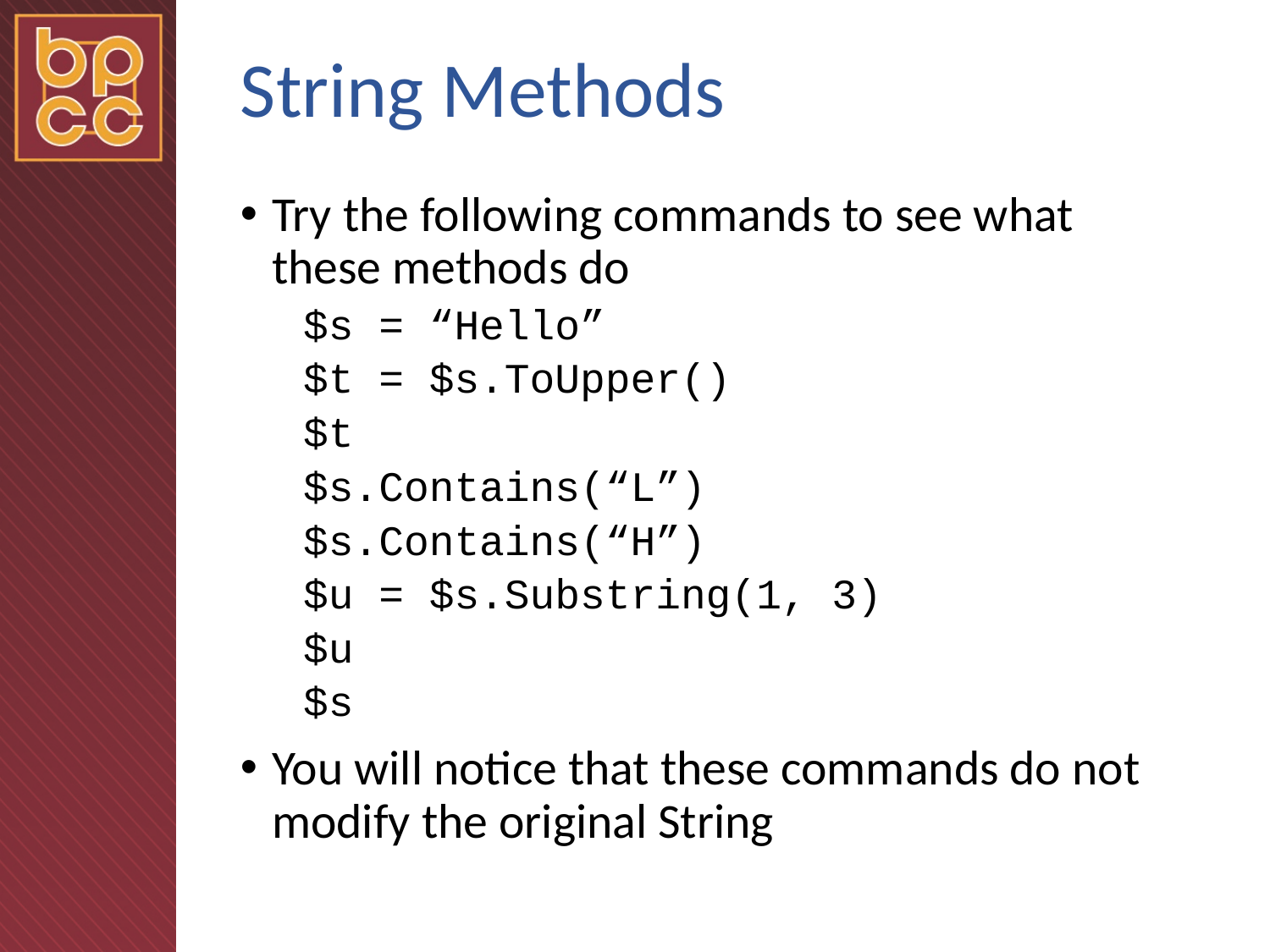

# String Methods
Try the following commands to see what these methods do
$s = “Hello”
$t = $s.ToUpper()
$t
$s.Contains(“L”)
$s.Contains(“H”)
$u = $s.Substring(1, 3)
$u
$s
You will notice that these commands do not modify the original String